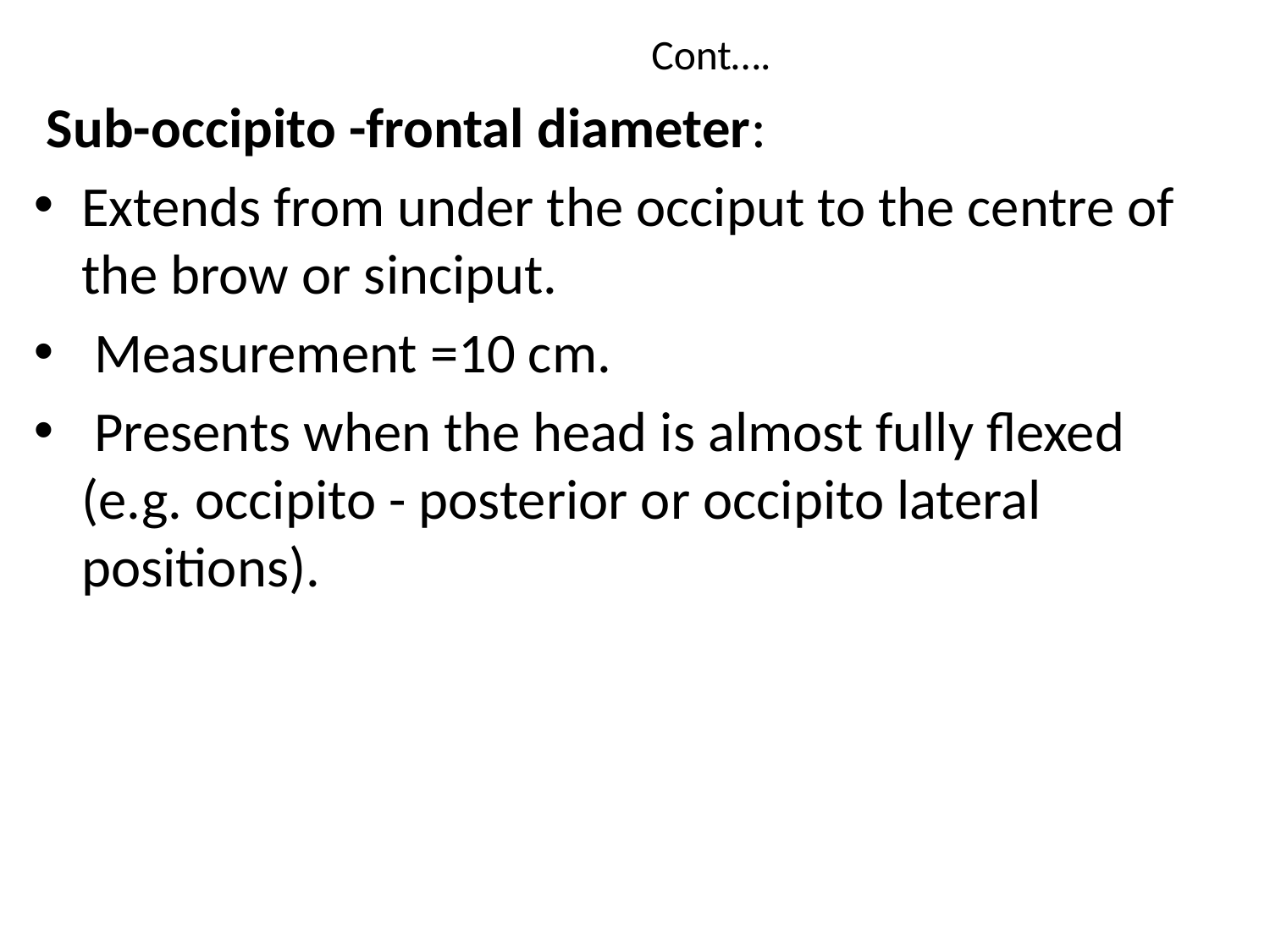

# Cont….
 Sub-occipito -frontal diameter:
Extends from under the occiput to the centre of the brow or sinciput.
 Measurement =10 cm.
 Presents when the head is almost fully flexed (e.g. occipito - posterior or occipito lateral positions).